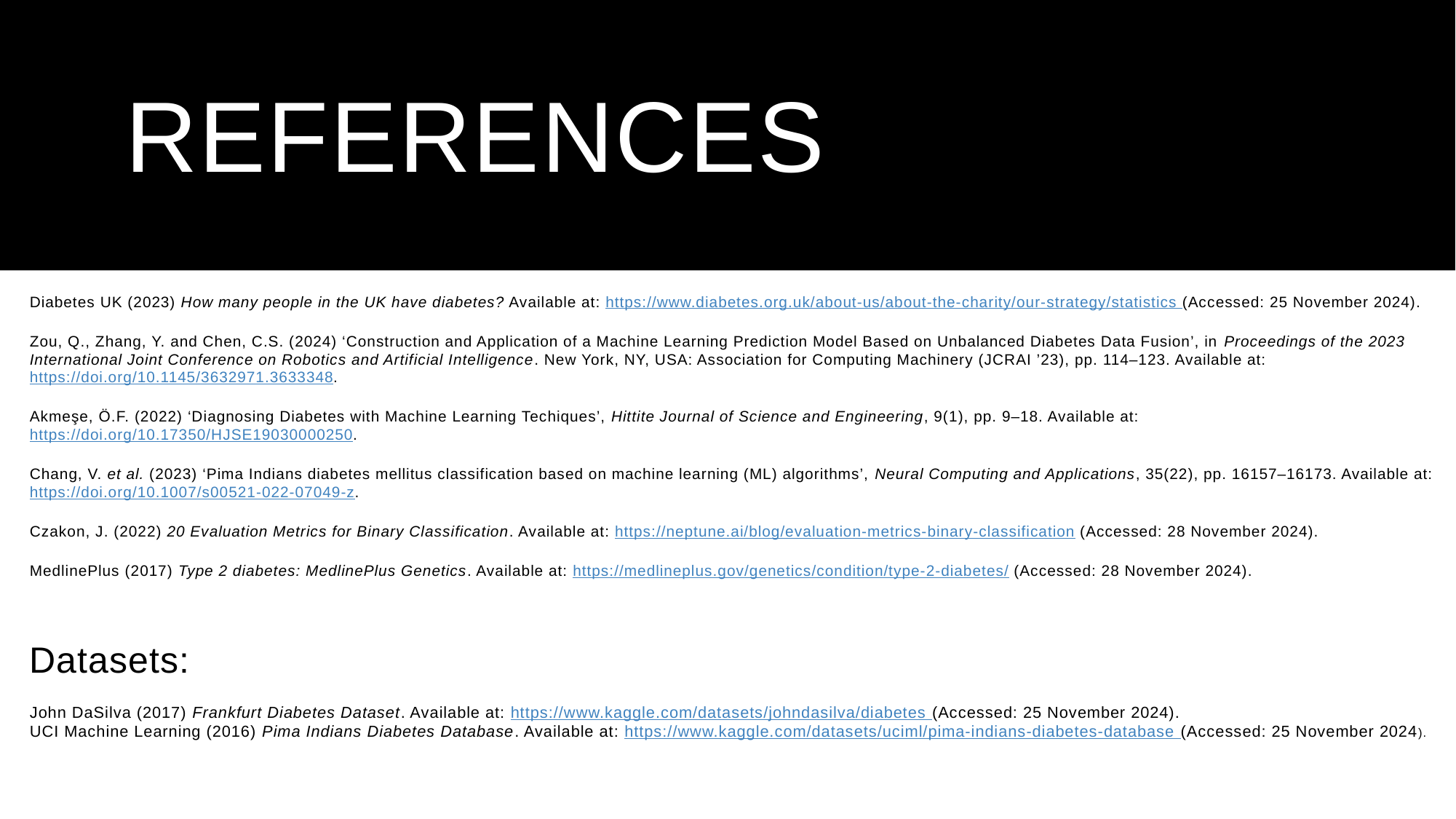

# References
Diabetes UK (2023) How many people in the UK have diabetes? Available at: https://www.diabetes.org.uk/about-us/about-the-charity/our-strategy/statistics (Accessed: 25 November 2024).
Zou, Q., Zhang, Y. and Chen, C.S. (2024) ‘Construction and Application of a Machine Learning Prediction Model Based on Unbalanced Diabetes Data Fusion’, in Proceedings of the 2023 International Joint Conference on Robotics and Artificial Intelligence. New York, NY, USA: Association for Computing Machinery (JCRAI ’23), pp. 114–123. Available at: https://doi.org/10.1145/3632971.3633348.
Akmeşe, Ö.F. (2022) ‘Diagnosing Diabetes with Machine Learning Techiques’, Hittite Journal of Science and Engineering, 9(1), pp. 9–18. Available at: https://doi.org/10.17350/HJSE19030000250.
Chang, V. et al. (2023) ‘Pima Indians diabetes mellitus classification based on machine learning (ML) algorithms’, Neural Computing and Applications, 35(22), pp. 16157–16173. Available at: https://doi.org/10.1007/s00521-022-07049-z.
Czakon, J. (2022) 20 Evaluation Metrics for Binary Classification. Available at: https://neptune.ai/blog/evaluation-metrics-binary-classification (Accessed: 28 November 2024).
MedlinePlus (2017) Type 2 diabetes: MedlinePlus Genetics. Available at: https://medlineplus.gov/genetics/condition/type-2-diabetes/ (Accessed: 28 November 2024).

Datasets:
John DaSilva (2017) Frankfurt Diabetes Dataset. Available at: https://www.kaggle.com/datasets/johndasilva/diabetes (Accessed: 25 November 2024).
UCI Machine Learning (2016) Pima Indians Diabetes Database. Available at: https://www.kaggle.com/datasets/uciml/pima-indians-diabetes-database (Accessed: 25 November 2024).